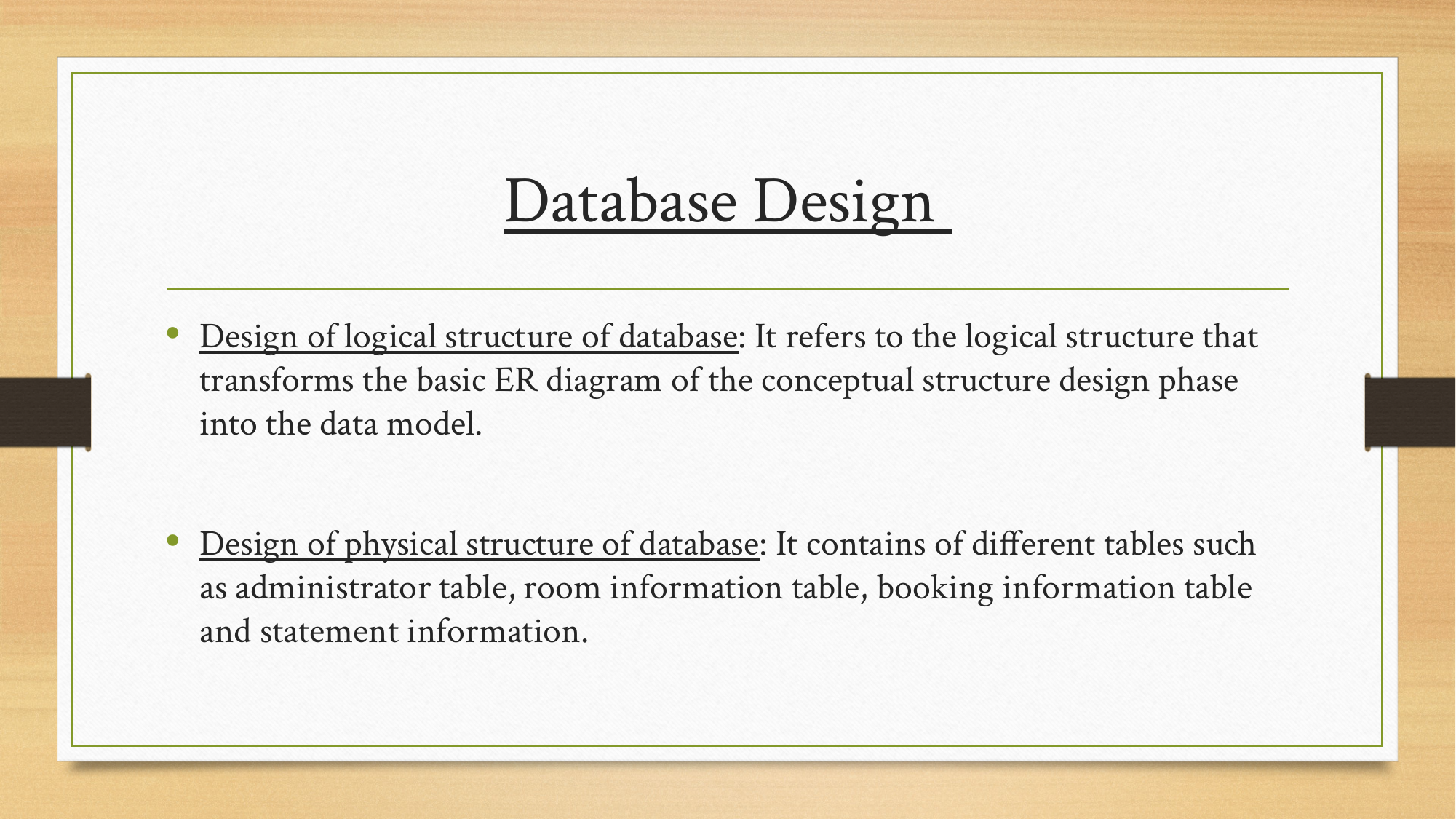

# Database Design
Design of logical structure of database: It refers to the logical structure that transforms the basic ER diagram of the conceptual structure design phase into the data model.

Design of physical structure of database: It contains of different tables such as administrator table, room information table, booking information table and statement information.